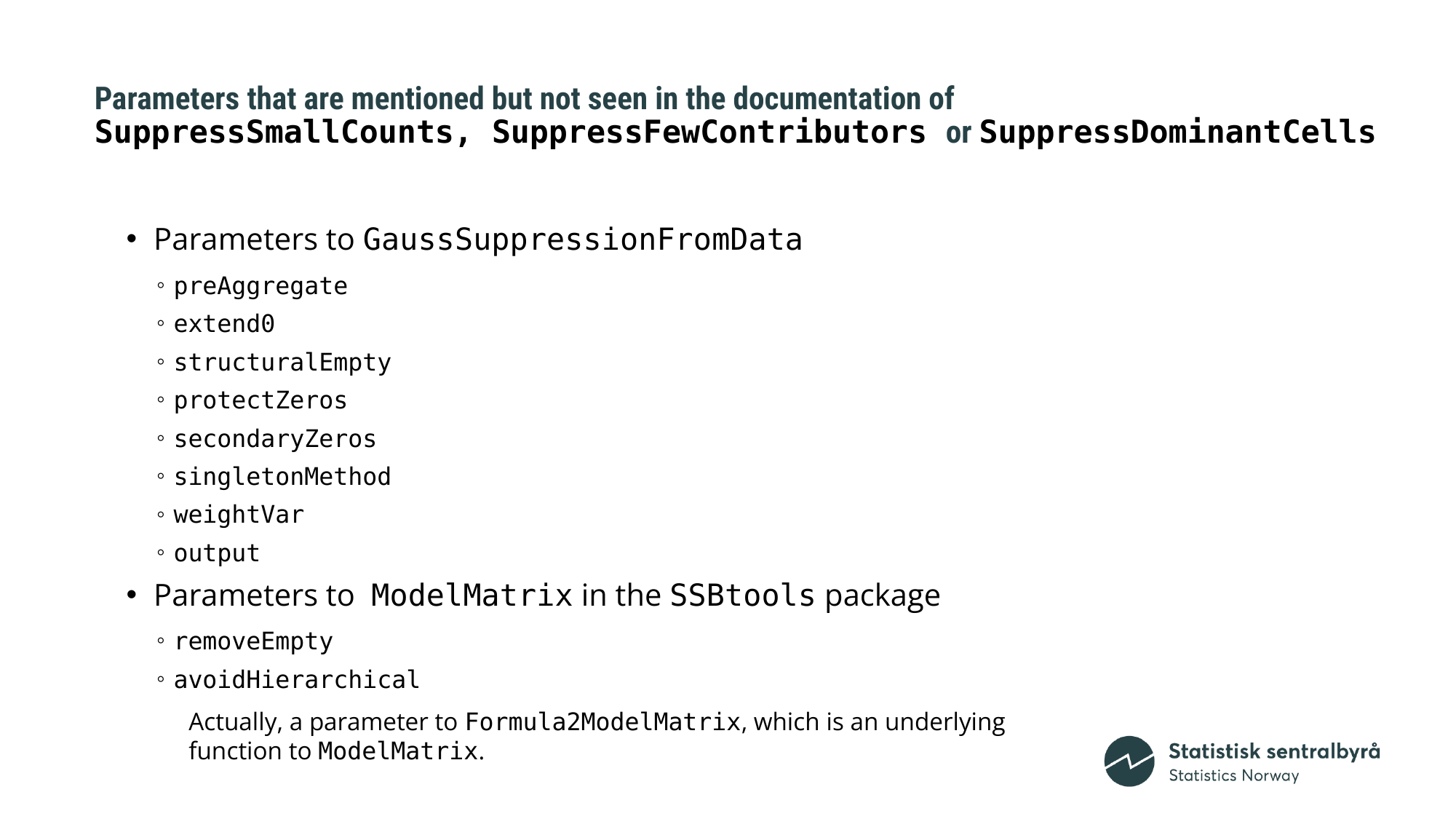

# Parameters that are mentioned but not seen in the documentation of SuppressSmallCounts, SuppressFewContributors or SuppressDominantCells
Parameters to GaussSuppressionFromData
preAggregate
extend0
structuralEmpty
protectZeros
secondaryZeros
singletonMethod
weightVar
output
Parameters to  ModelMatrix in the SSBtools package
removeEmpty
avoidHierarchical
Actually, a parameter to Formula2ModelMatrix, which is an underlying function to ModelMatrix.